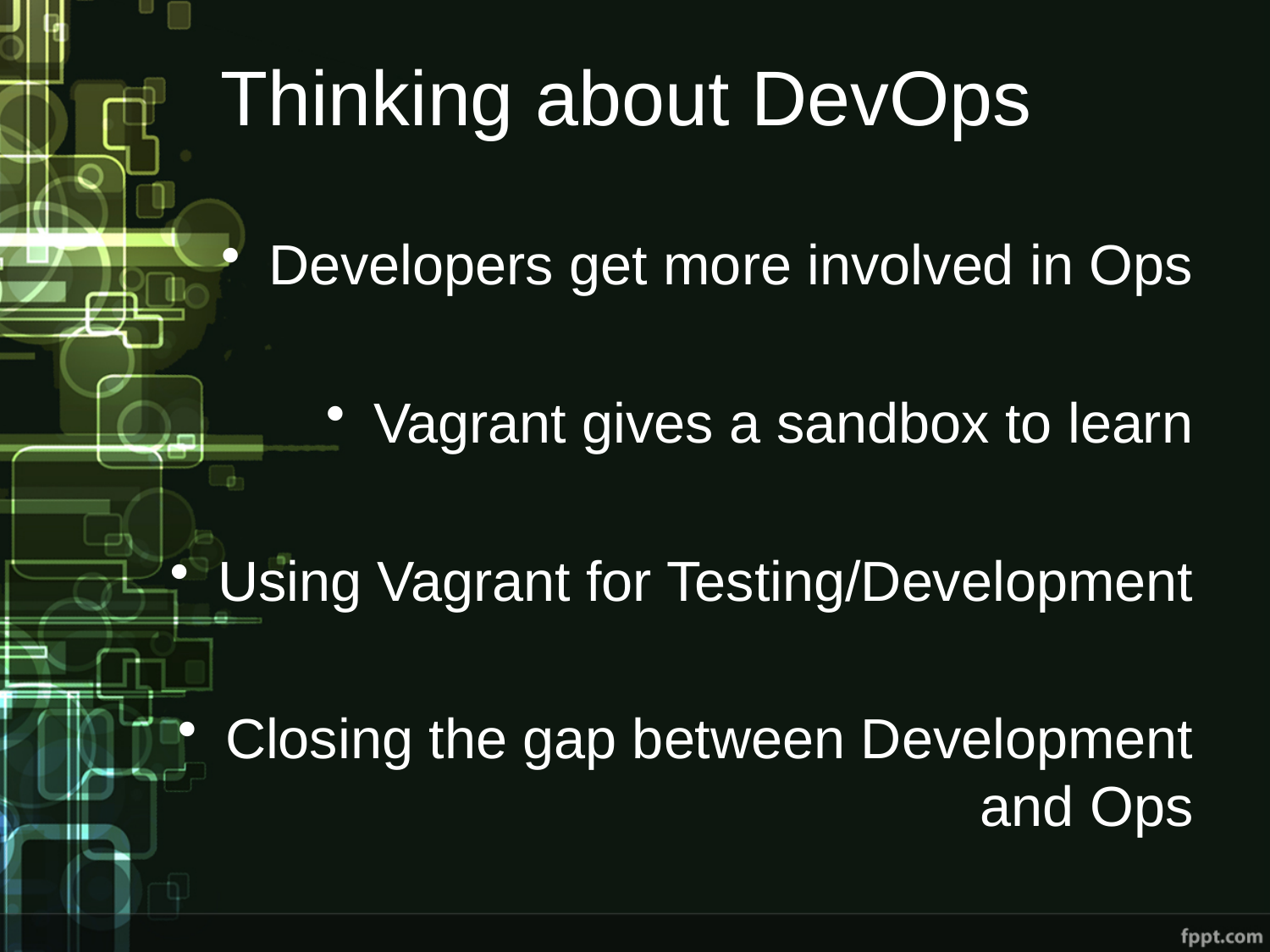

# Thinking about DevOps
Developers get more involved in Ops

Vagrant gives a sandbox to learn

Using Vagrant for Testing/Development

Closing the gap between Development and Ops